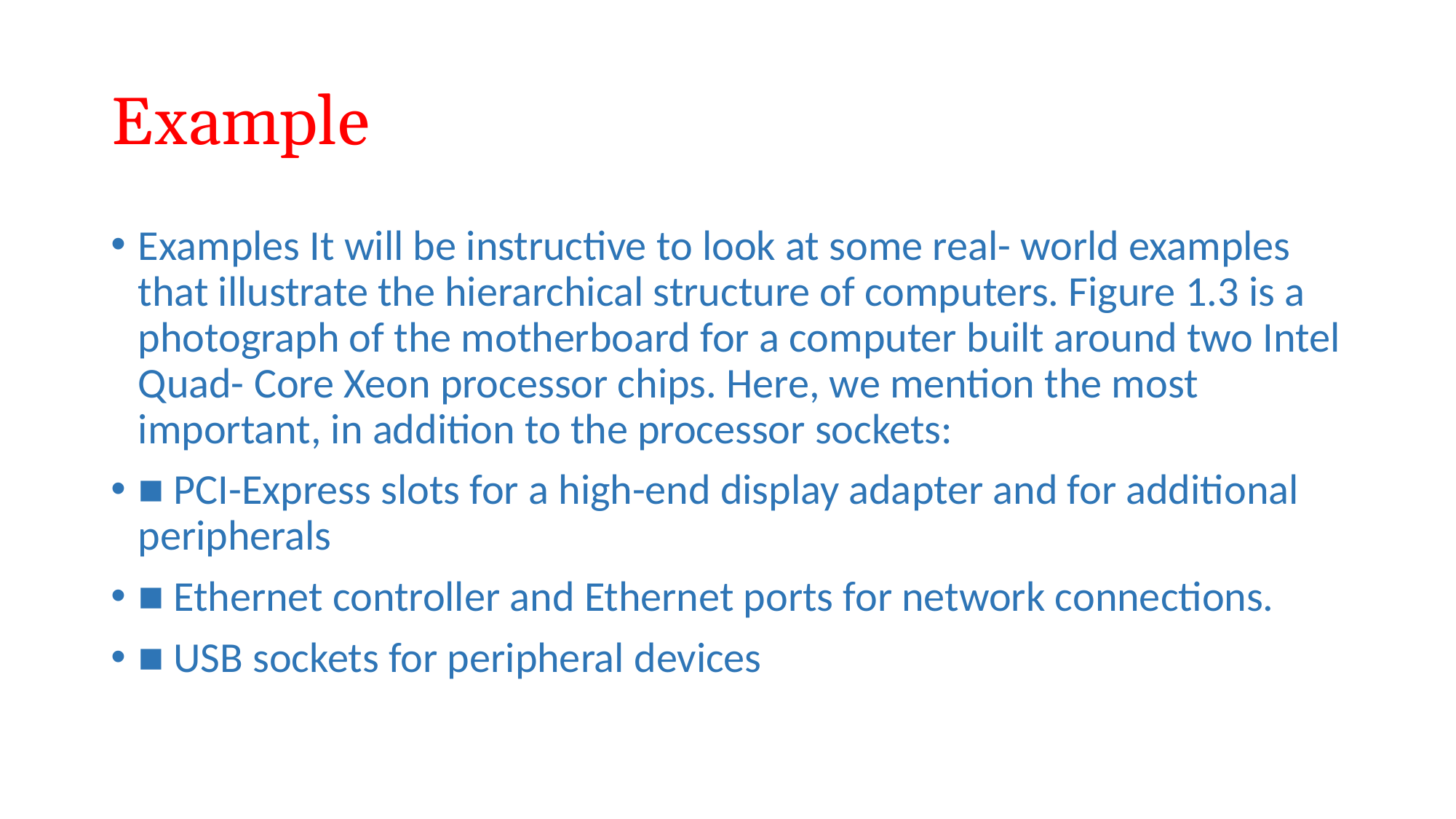

# Example
Examples It will be instructive to look at some real- world examples that illustrate the hierarchical structure of computers. Figure 1.3 is a photograph of the motherboard for a computer built around two Intel Quad- Core Xeon processor chips. Here, we mention the most important, in addition to the processor sockets:
■ PCI-Express slots for a high-end display adapter and for additional peripherals
■ Ethernet controller and Ethernet ports for network connections.
■ USB sockets for peripheral devices